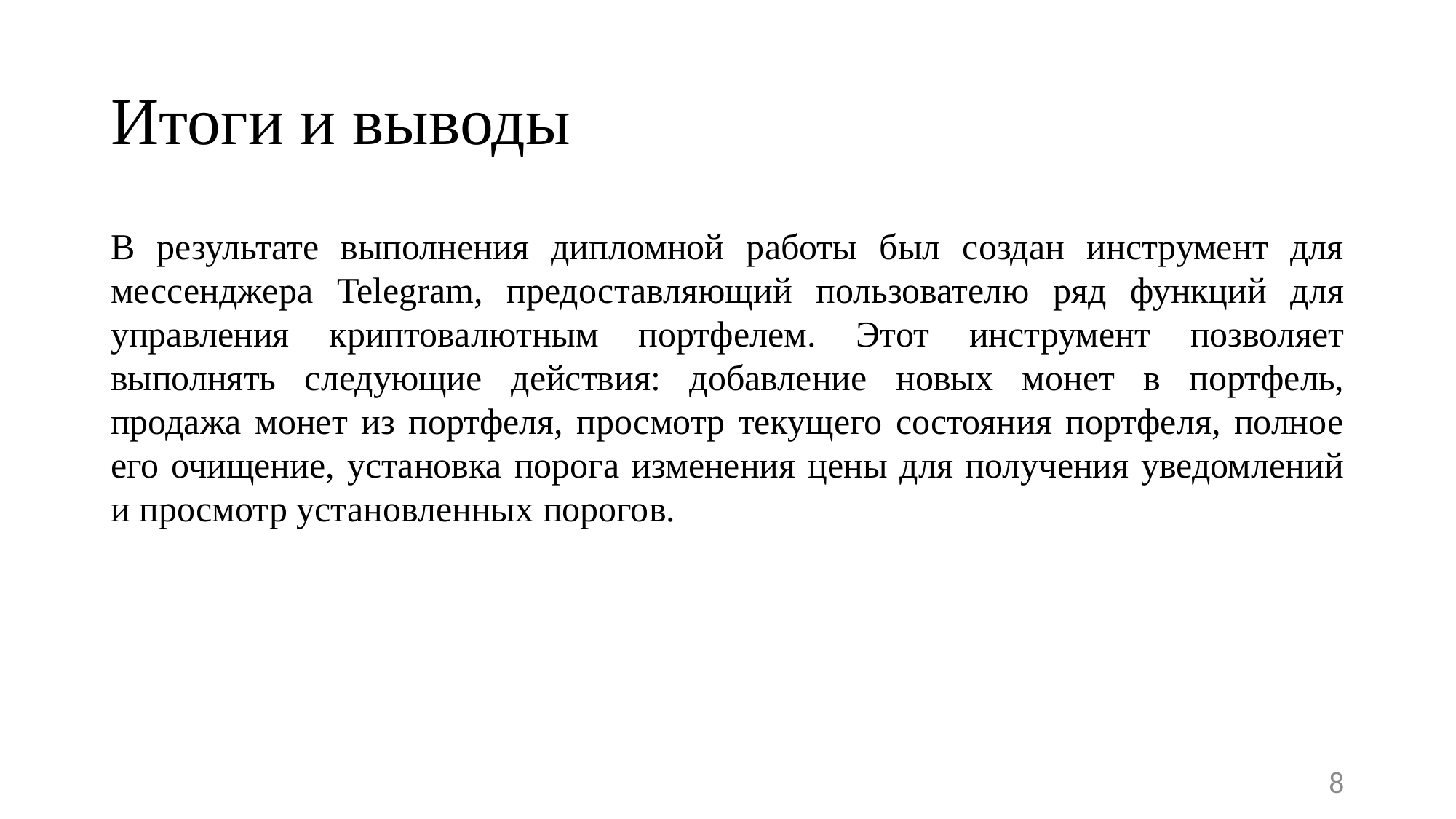

Итоги и выводы
В результате выполнения дипломной работы был создан инструмент для мессенджера Telegram, предоставляющий пользователю ряд функций для управления криптовалютным портфелем. Этот инструмент позволяет выполнять следующие действия: добавление новых монет в портфель, продажа монет из портфеля, просмотр текущего состояния портфеля, полное его очищение, установка порога изменения цены для получения уведомлений и просмотр установленных порогов.

8